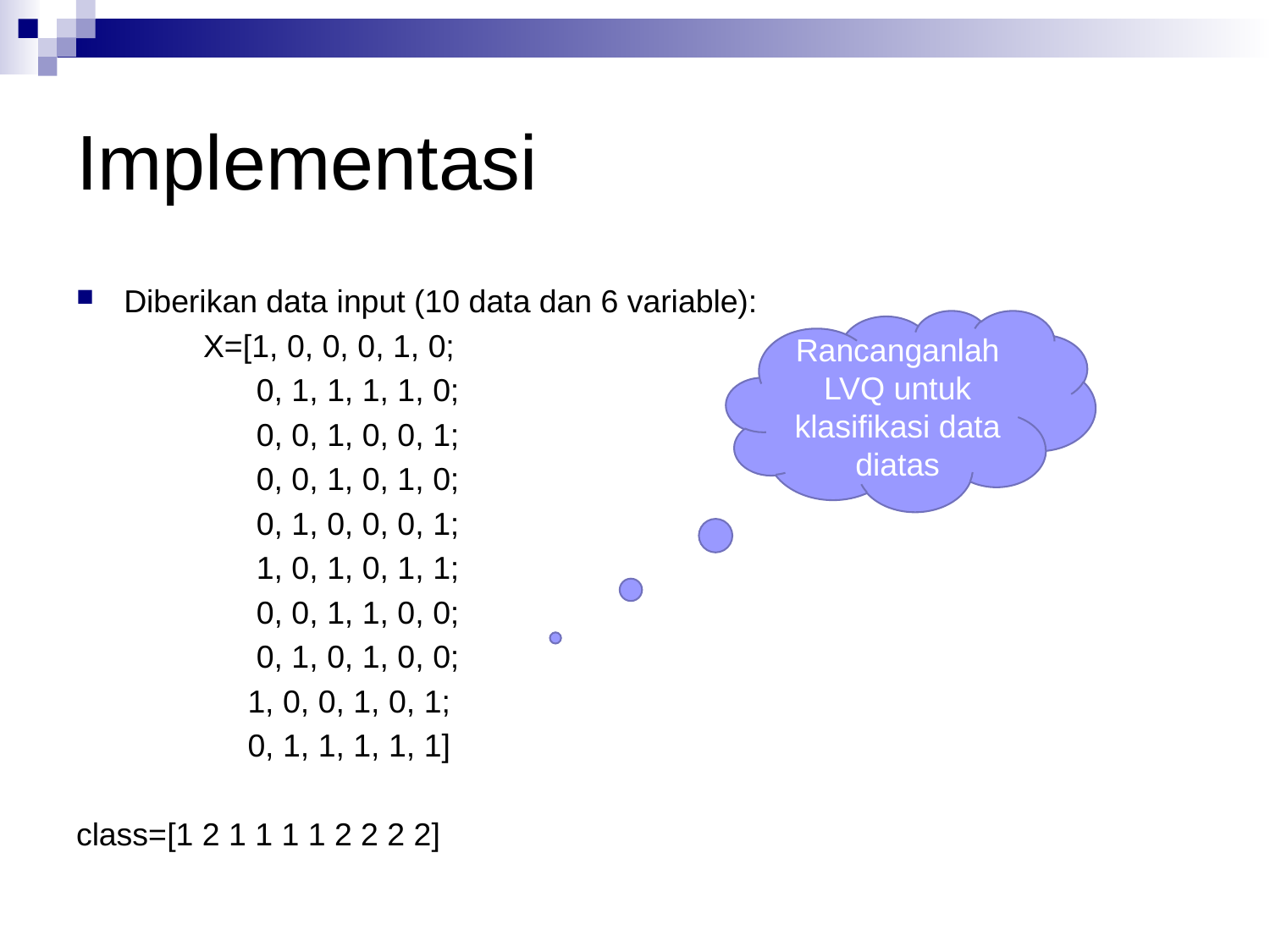

# Implementasi
Diberikan data input (10 data dan 6 variable):
	X=[1, 0, 0, 0, 1, 0;
	      0, 1, 1, 1, 1, 0;
	      0, 0, 1, 0, 0, 1;
	      0, 0, 1, 0, 1, 0;
	      0, 1, 0, 0, 0, 1;
	      1, 0, 1, 0, 1, 1;
	      0, 0, 1, 1, 0, 0;
	      0, 1, 0, 1, 0, 0;
	     1, 0, 0, 1, 0, 1;
	     0, 1, 1, 1, 1, 1]

class=[1 2 1 1 1 1 2 2 2 2]
Rancanganlah LVQ untuk klasifikasi data diatas